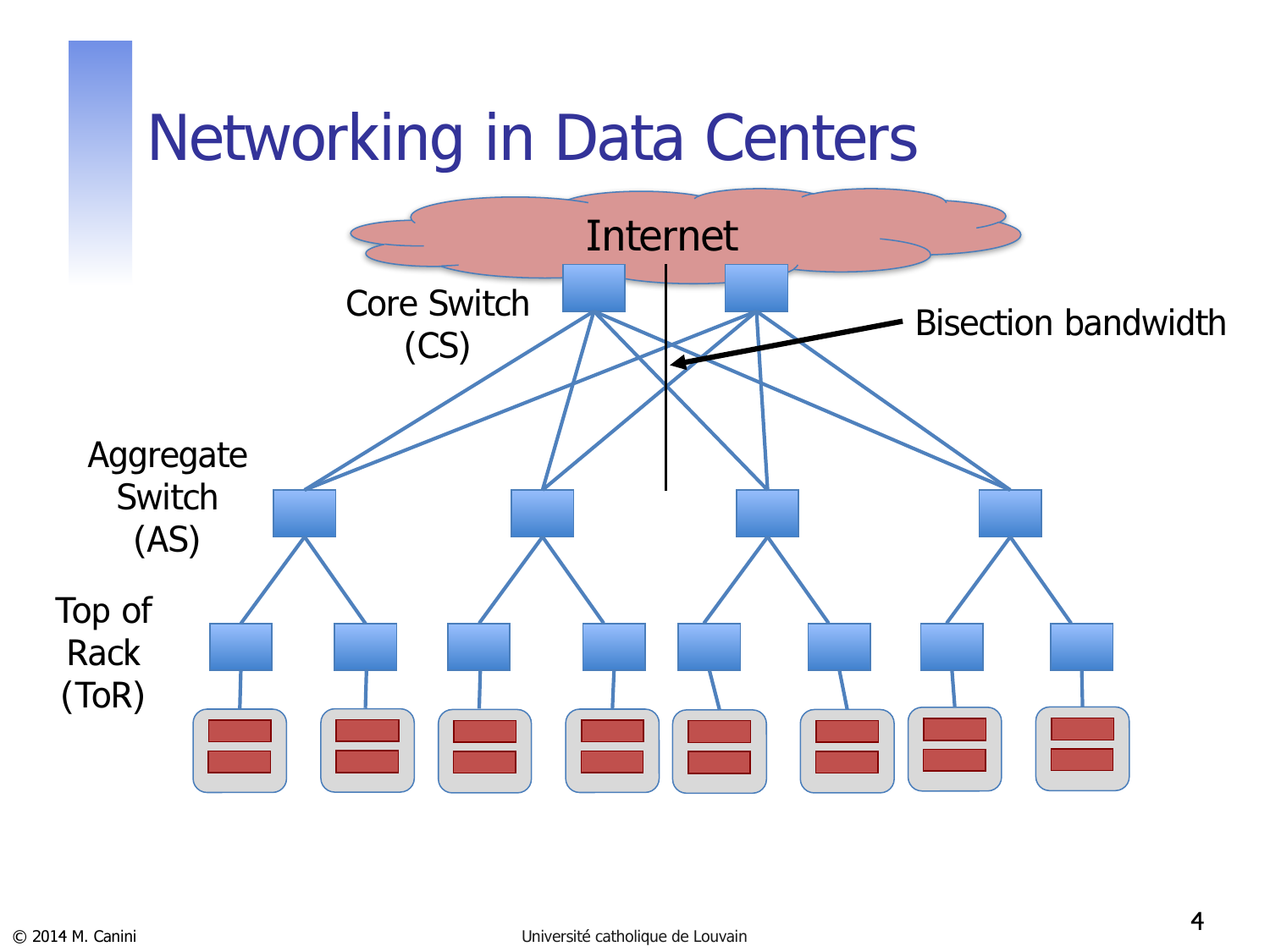

# Networking in Data Centers
Internet

Core Switch (CS)
Bisection bandwidth
Aggregate Switch (AS)

Top of Rack (ToR)

4
Université catholique de Louvain